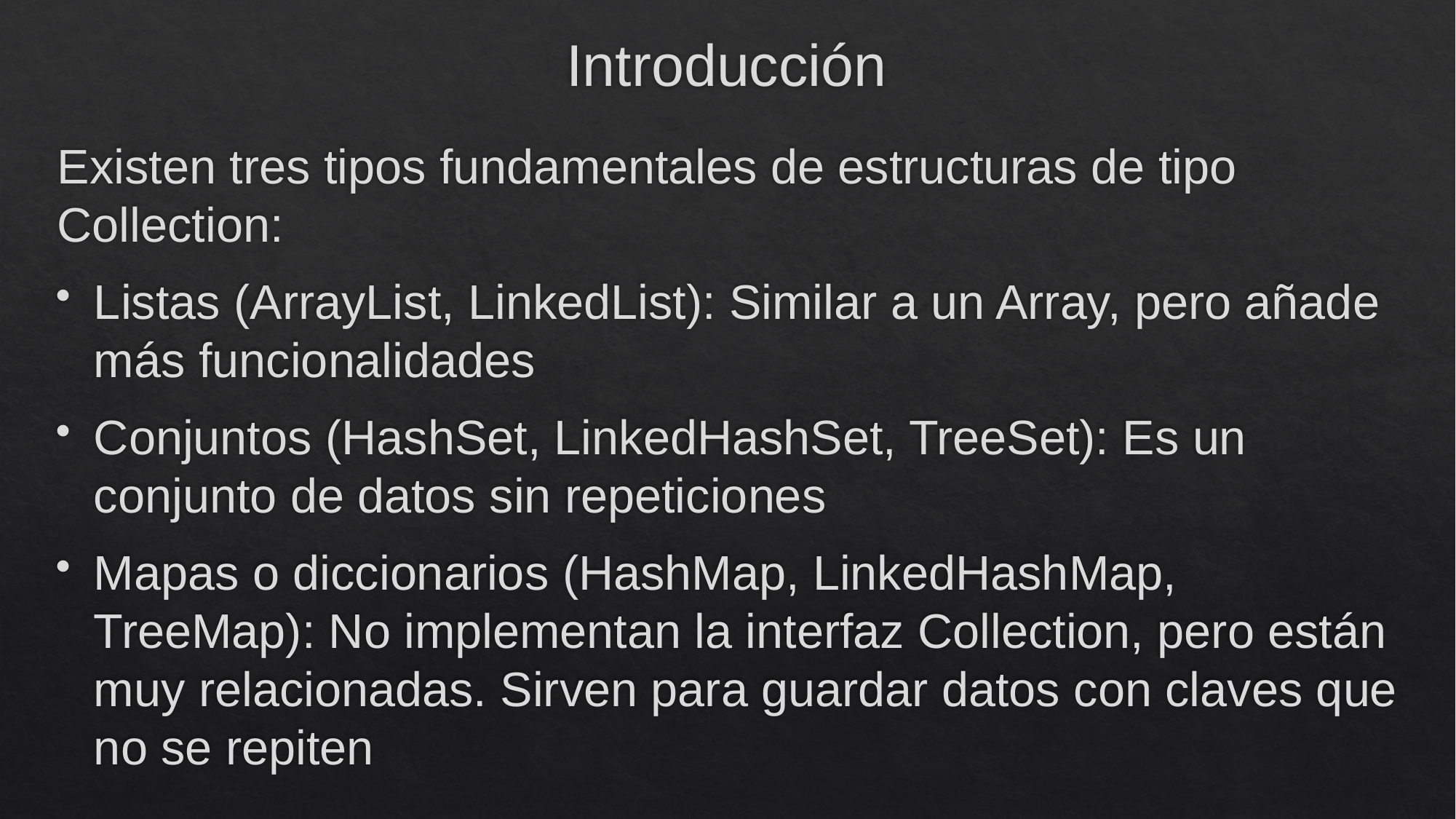

# Introducción
Existen tres tipos fundamentales de estructuras de tipo Collection:
Listas (ArrayList, LinkedList): Similar a un Array, pero añade más funcionalidades
Conjuntos (HashSet, LinkedHashSet, TreeSet): Es un conjunto de datos sin repeticiones
Mapas o diccionarios (HashMap, LinkedHashMap, TreeMap): No implementan la interfaz Collection, pero están muy relacionadas. Sirven para guardar datos con claves que no se repiten